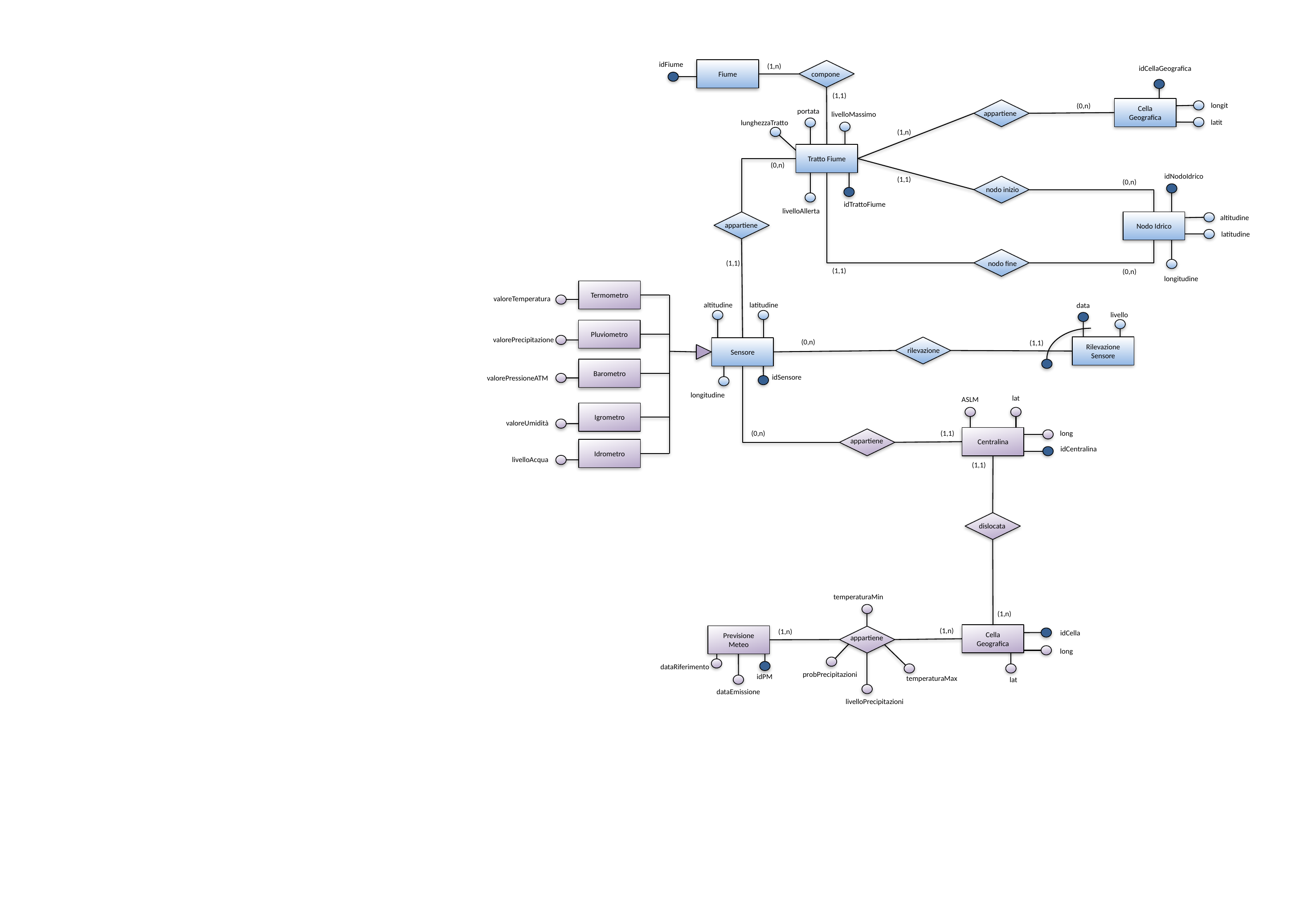

idFiume
(1,n)
Fiume

idCellaGeografica
compone

(1,1)
longit
(0,n)
Cella Geografica

portata
appartiene
livelloMassimo
latit
lunghezzaTratto

(1,n)

Tratto Fiume
(0,n)
idNodoIdrico
(1,1)
(0,n)

nodo inizio

idTrattoFiume
livelloAllerta
altitudine

Nodo Idrico

appartiene
latitudine

(1,1)
nodo fine

(1,1)
(0,n)
longitudine
Termometro
valoreTemperatura

altitudine
latitudine
data
livello

Pluviometro
valorePrecipitazione
(0,n)
(1,1)

Rilevazione Sensore

Sensore
rilevazione

Barometro

idSensore
valorePressioneATM

longitudine
lat
ASLM
Igrometro

valoreUmidità

(0,n)
(1,1)
long
Centralina

appartiene
Idrometro
idCentralina

livelloAcqua

(1,1)

dislocata
temperaturaMin

(1,n)
(1,n)
(1,n)
Cella Geografica
idCella
Previsione Meteo

appartiene
long

dataRiferimento

probPrecipitazioni
idPM
temperaturaMax
lat

dataEmissione

livelloPrecipitazioni